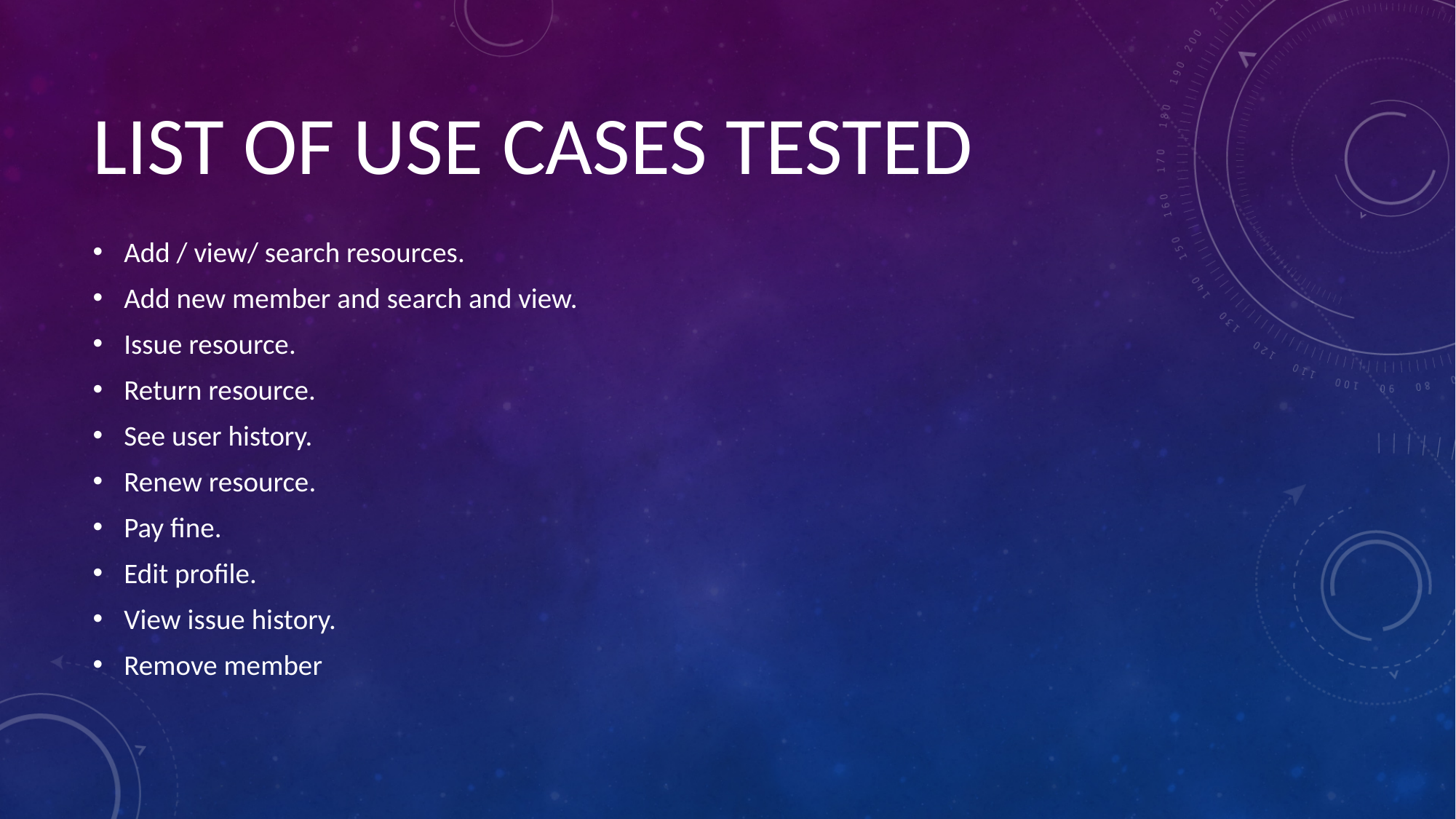

# List of use cases tested
Add / view/ search resources.
Add new member and search and view.
Issue resource.
Return resource.
See user history.
Renew resource.
Pay fine.
Edit profile.
View issue history.
Remove member